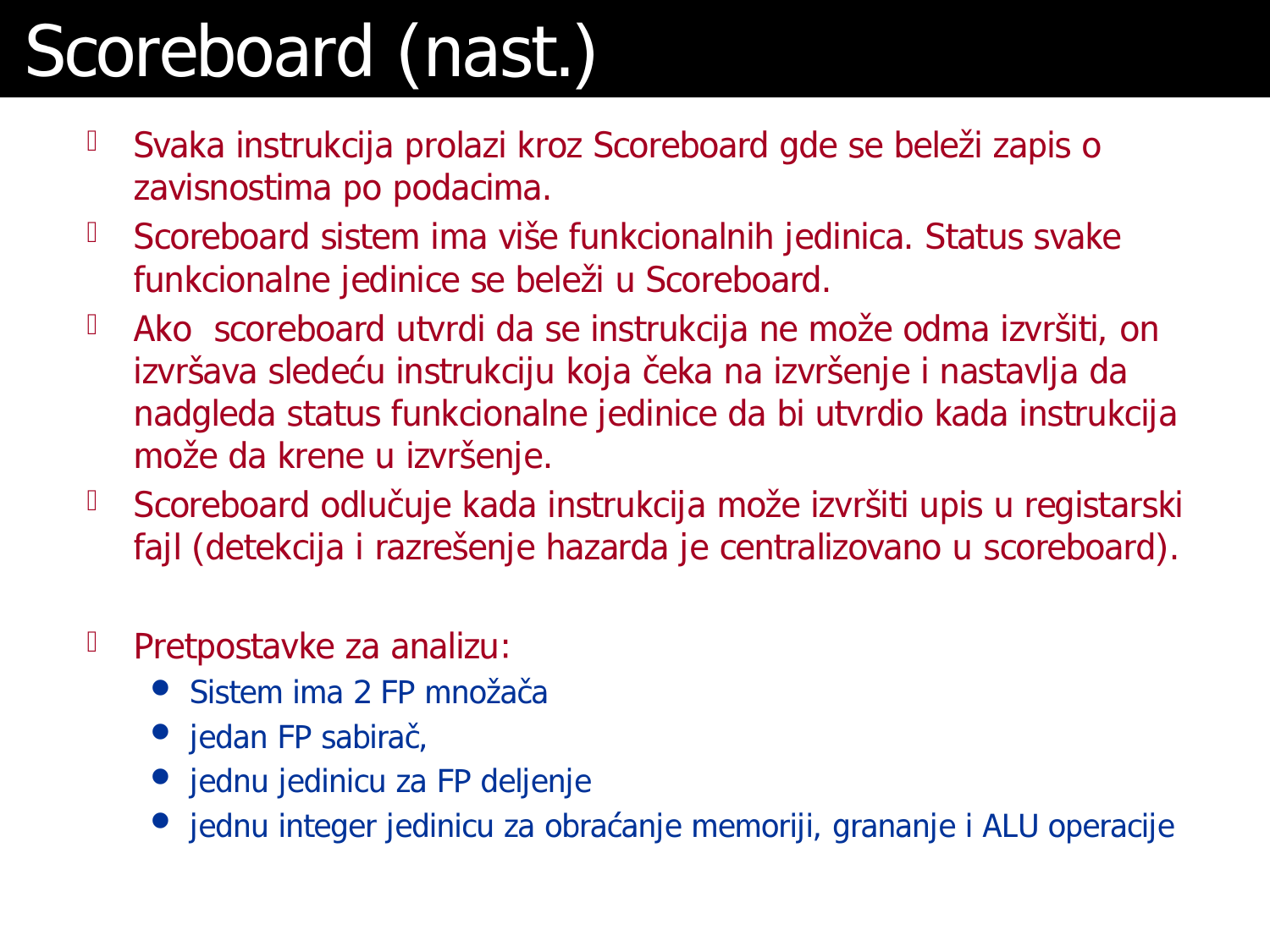

# Scoreboard (nast.)
Svaka instrukcija prolazi kroz Scoreboard gde se beleži zapis o zavisnostima po podacima.
Scoreboard sistem ima više funkcionalnih jedinica. Status svake funkcionalne jedinice se beleži u Scoreboard.
Ako  scoreboard utvrdi da se instrukcija ne može odma izvršiti, on izvršava sledeću instrukciju koja čeka na izvršenje i nastavlja da nadgleda status funkcionalne jedinice da bi utvrdio kada instrukcija može da krene u izvršenje.
Scoreboard odlučuje kada instrukcija može izvršiti upis u registarski fajl (detekcija i razrešenje hazarda je centralizovano u scoreboard).

Pretpostavke za analizu:
Sistem ima 2 FP množača
jedan FP sabirač,
jednu jedinicu za FP deljenje
jednu integer jedinicu za obraćanje memoriji, grananje i ALU operacije